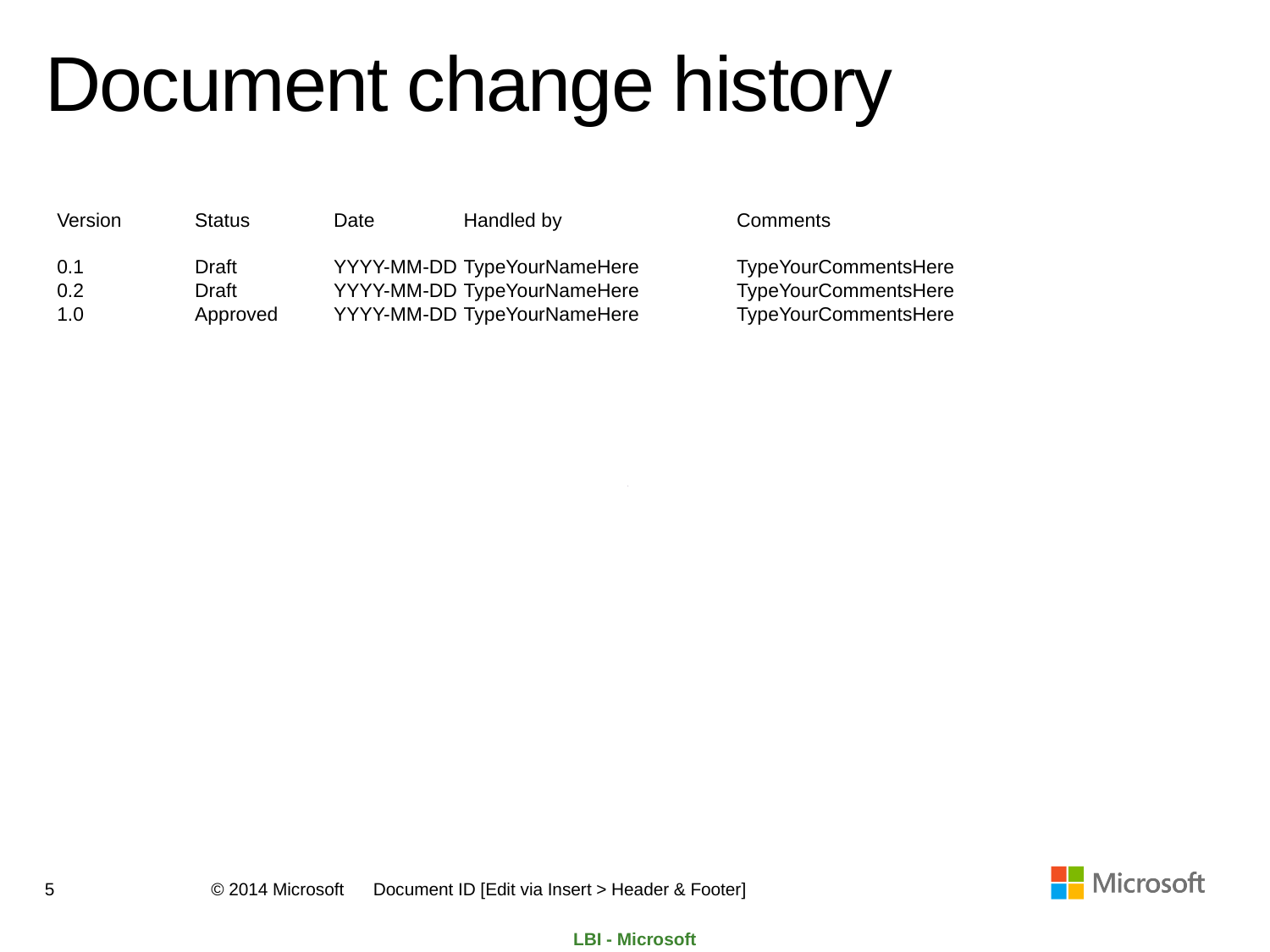

# Document change history
| Version | Status | Date | Handled by | Comments |
| --- | --- | --- | --- | --- |
|  |  |  |  |  |
| 0.1 | Draft | YYYY-MM-DD | TypeYourNameHere | TypeYourCommentsHere |
| 0.2 | Draft | YYYY-MM-DD | TypeYourNameHere | TypeYourCommentsHere |
| 1.0 | Approved | YYYY-MM-DD | TypeYourNameHere | TypeYourCommentsHere |
|  |  |  |  |  |
|  |  |  |  |  |
|  |  |  |  |  |
5
© 2014 Microsoft      Document ID [Edit via Insert > Header & Footer]